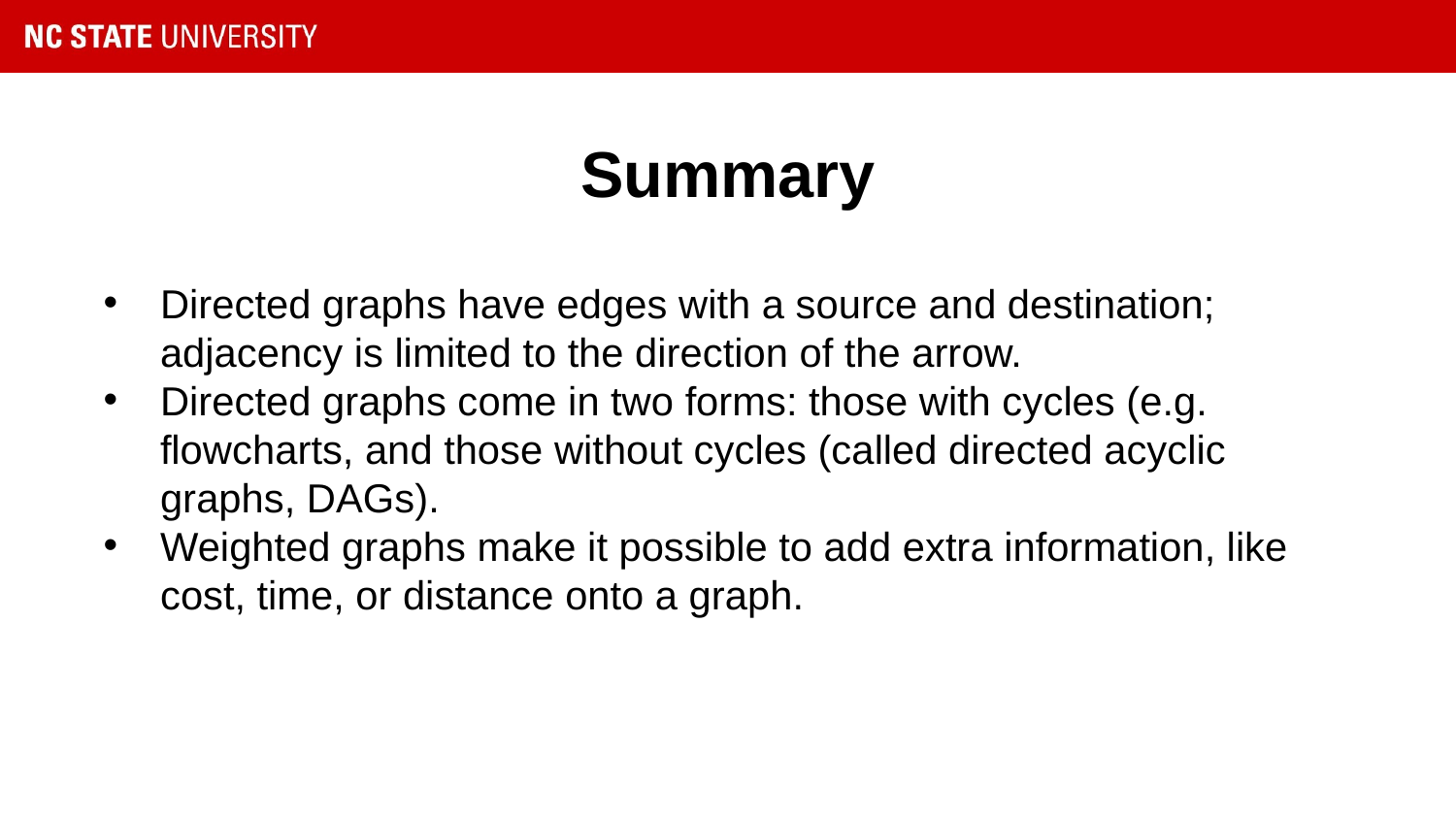

# Summary
Directed graphs have edges with a source and destination; adjacency is limited to the direction of the arrow.
Directed graphs come in two forms: those with cycles (e.g. flowcharts, and those without cycles (called directed acyclic graphs, DAGs).
Weighted graphs make it possible to add extra information, like cost, time, or distance onto a graph.